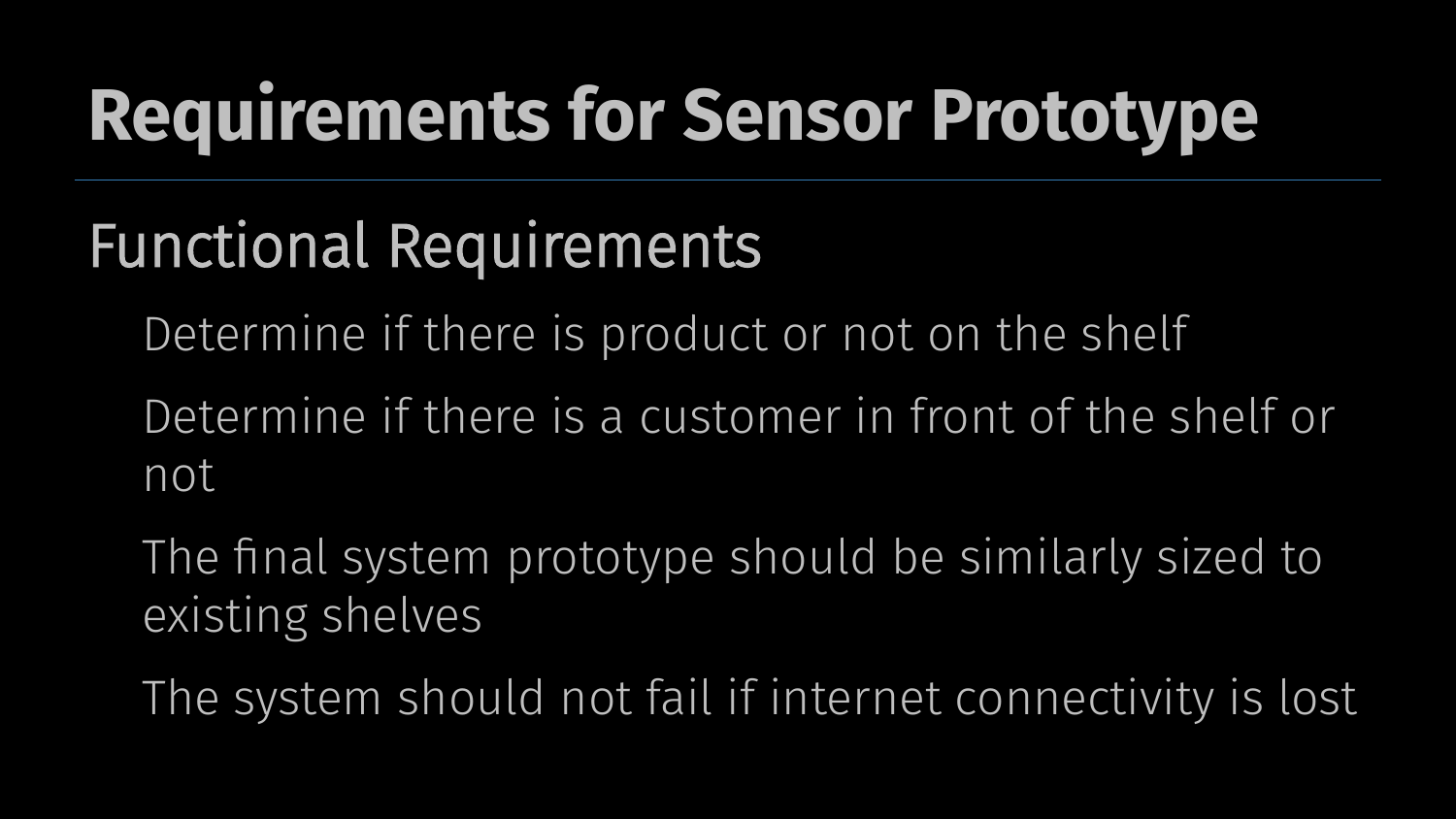

# Requirements for Sensor Prototype
Functional Requirements
Determine if there is product or not on the shelf
Determine if there is a customer in front of the shelf or not
The final system prototype should be similarly sized to existing shelves
The system should not fail if internet connectivity is lost